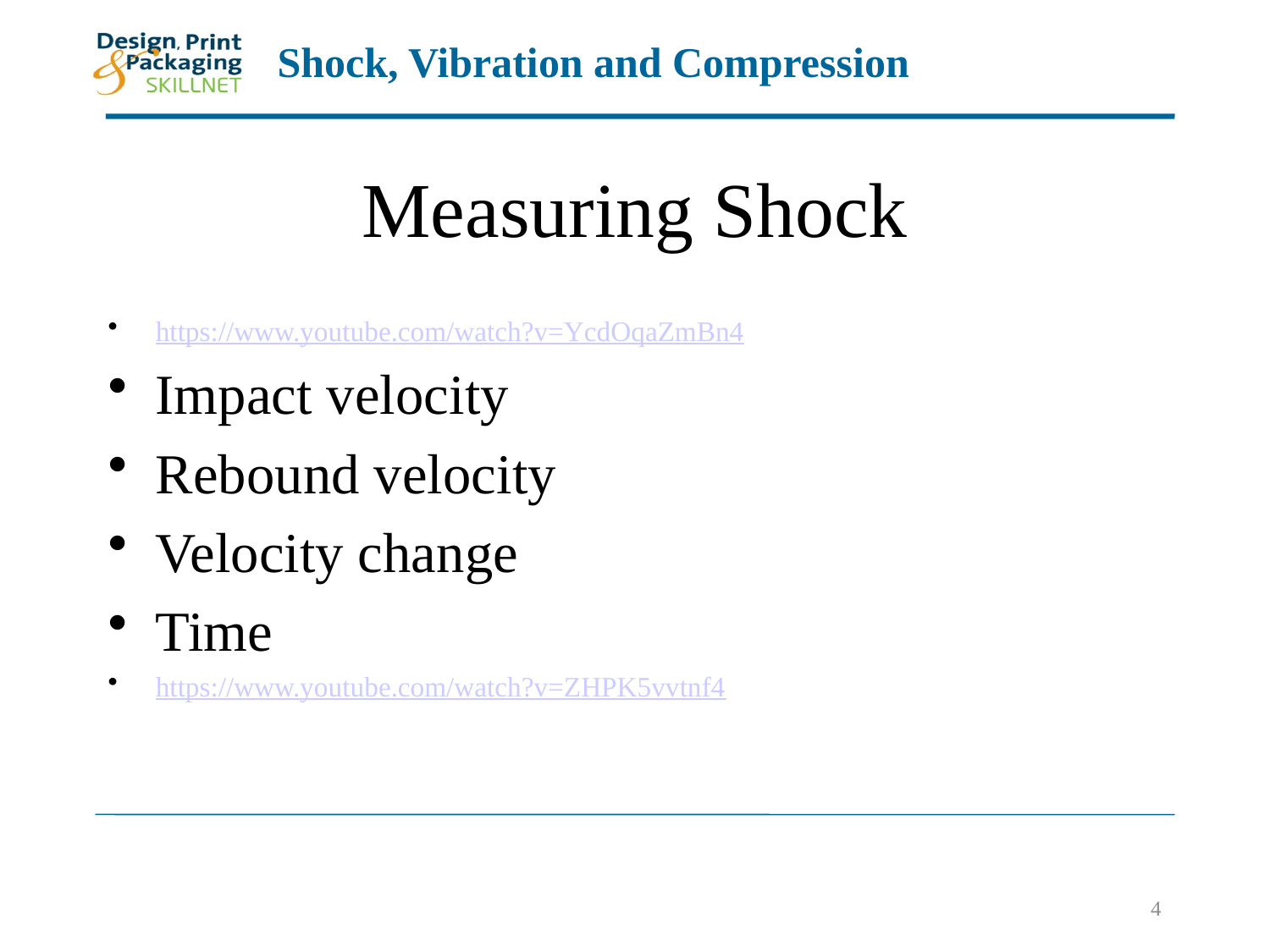

# Measuring Shock
https://www.youtube.com/watch?v=YcdOqaZmBn4
Impact velocity
Rebound velocity
Velocity change
Time
https://www.youtube.com/watch?v=ZHPK5vvtnf4

4